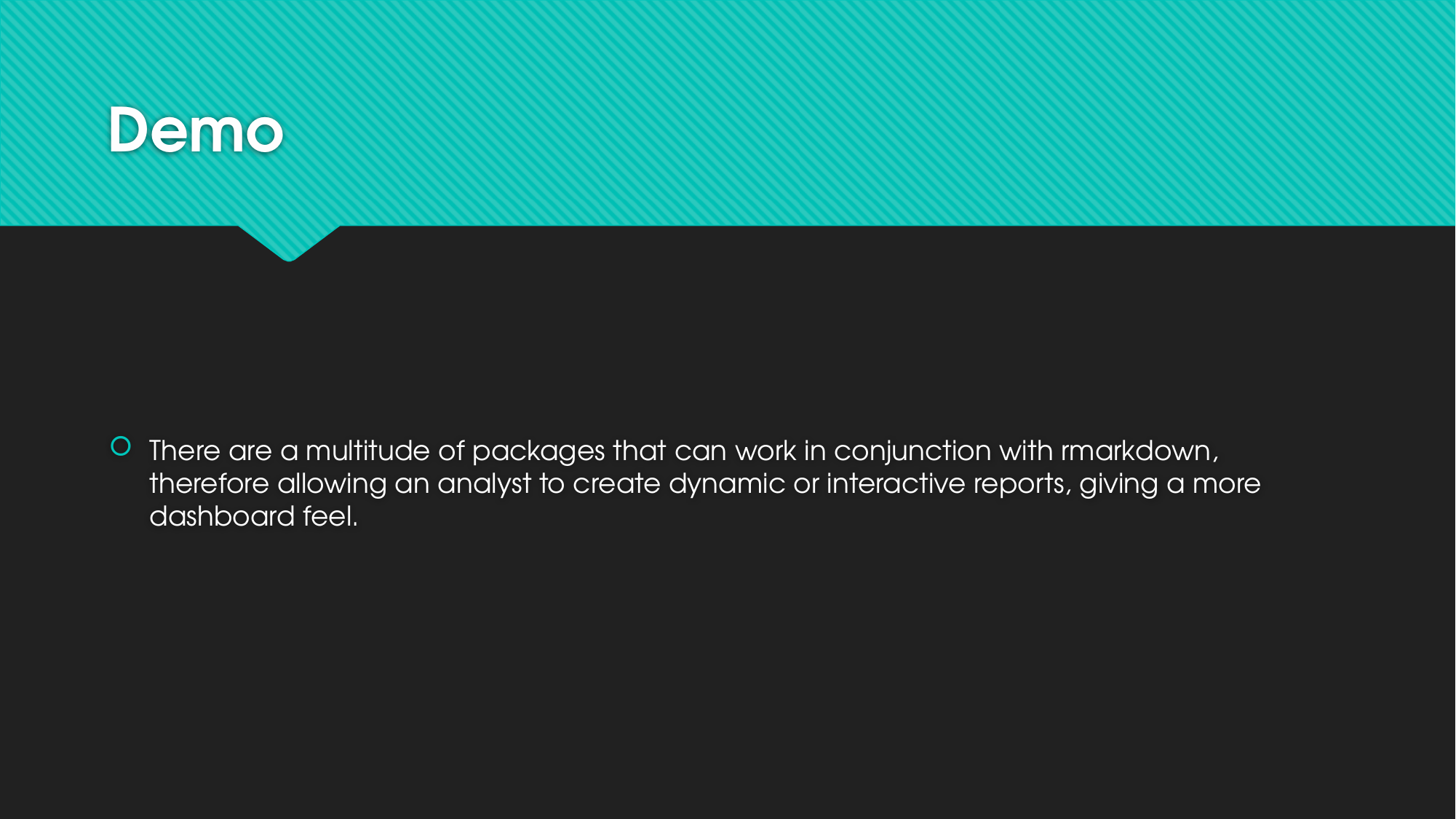

# Demo
There are a multitude of packages that can work in conjunction with rmarkdown, therefore allowing an analyst to create dynamic or interactive reports, giving a more dashboard feel.